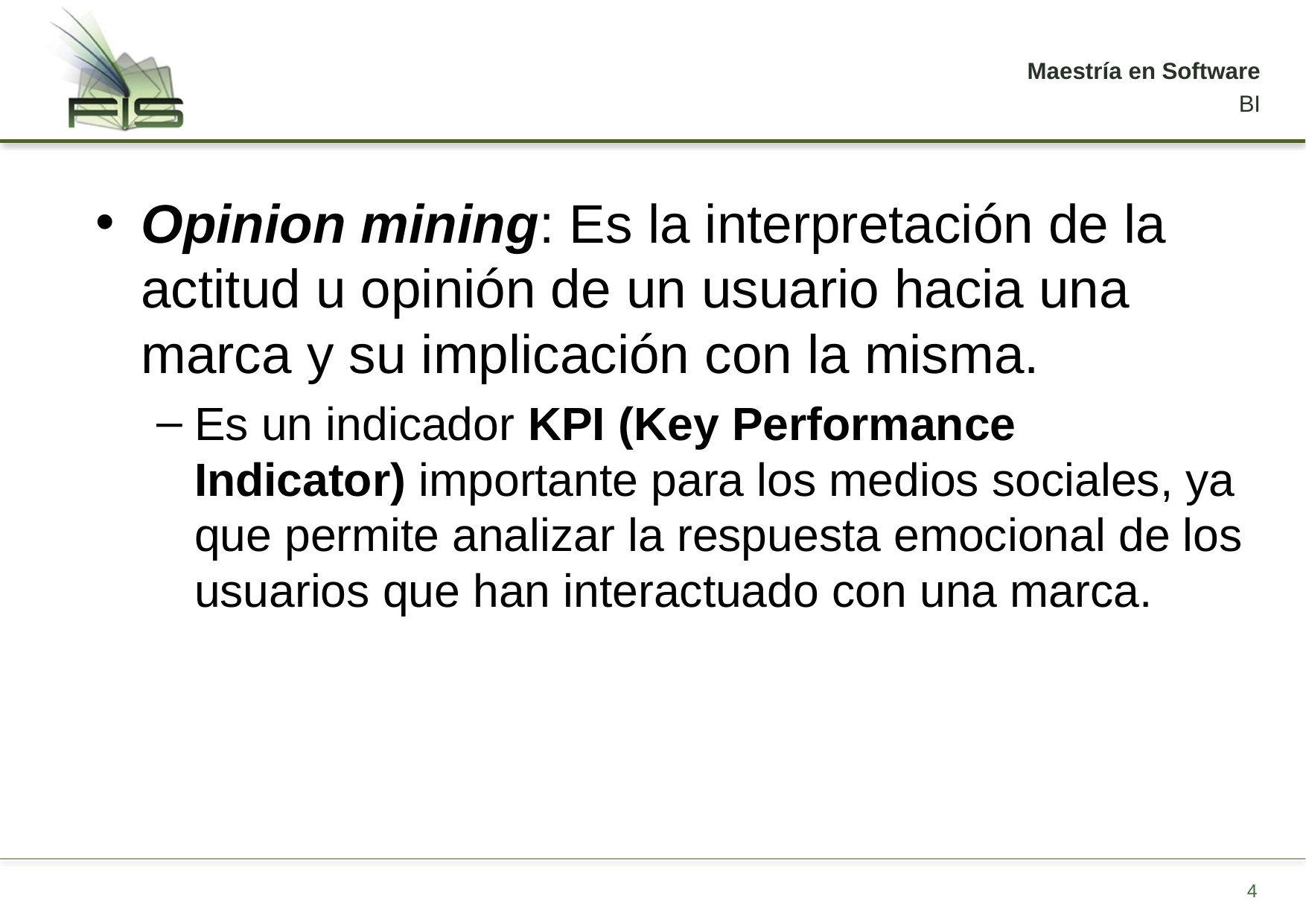

Opinion mining: Es la interpretación de la actitud u opinión de un usuario hacia una marca y su implicación con la misma.
Es un indicador KPI (Key Performance Indicator) importante para los medios sociales, ya que permite analizar la respuesta emocional de los usuarios que han interactuado con una marca.
4